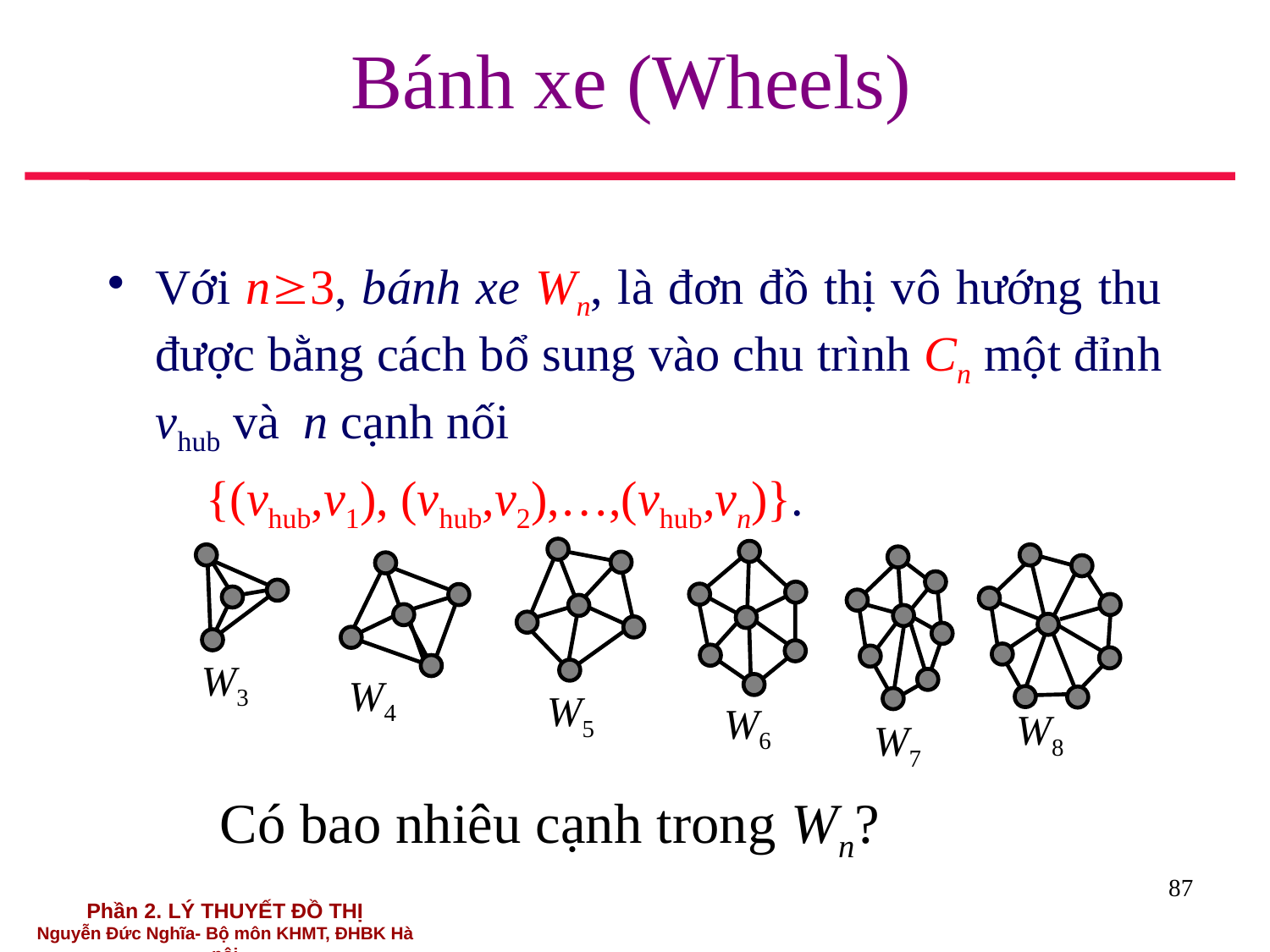

# Bánh xe (Wheels)
Với n≥3, bánh xe Wn, là đơn đồ thị vô hướng thu được bằng cách bổ sung vào chu trình Cn một đỉnh vhub và  n cạnh nối
        {(vhub,v1), (vhub,v2),…,(vhub,vn)}.

W3

W4

W5

W6

W8
W7
Có bao nhiêu cạnh trong Wn?
87
Phần 2. LÝ THUYẾT ĐỒ THỊ
Nguyễn Đức Nghĩa- Bộ môn KHMT, ĐHBK Hà nội